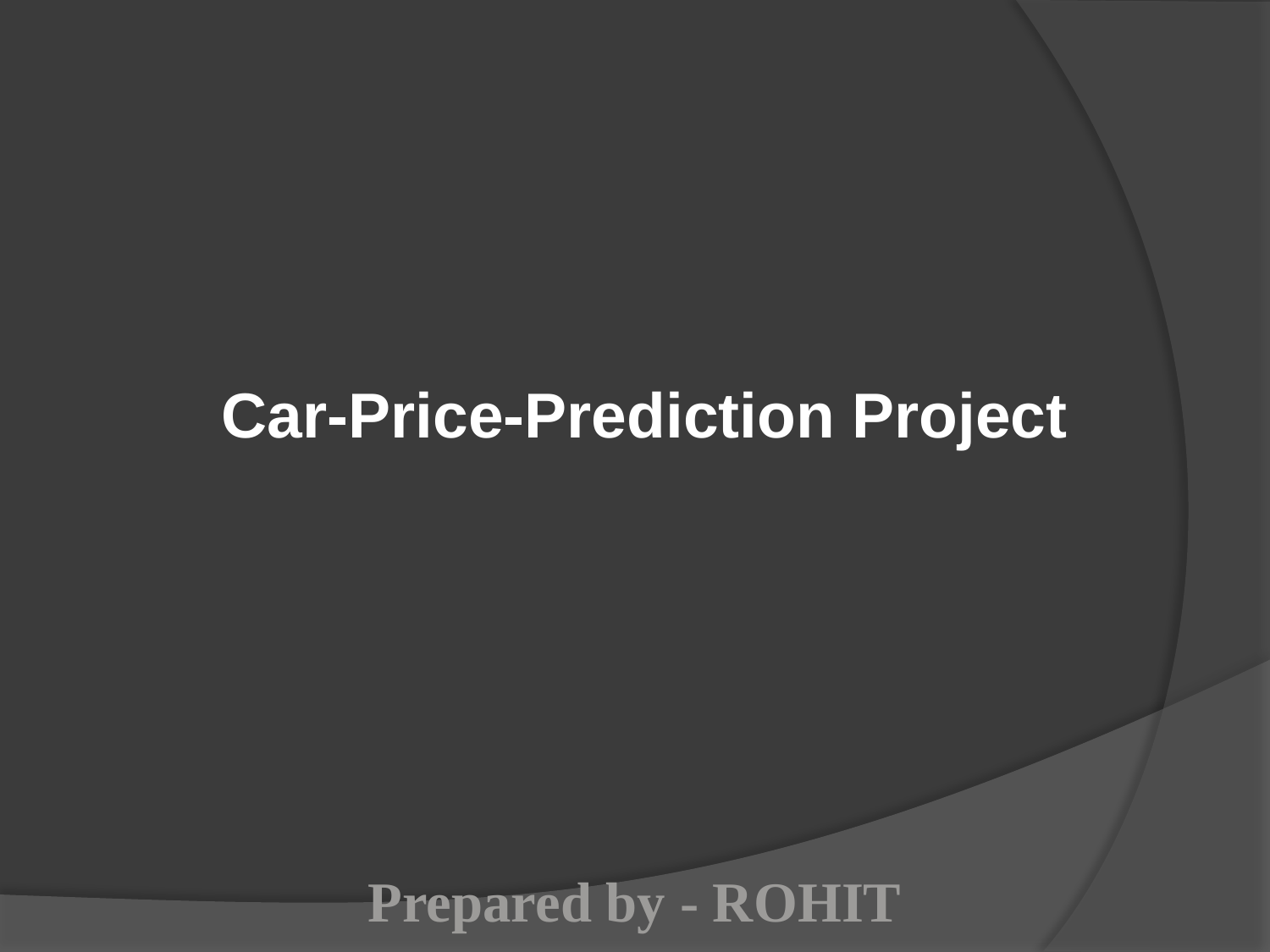

# Car-Price-Prediction Project
Prepared by - ROHIT